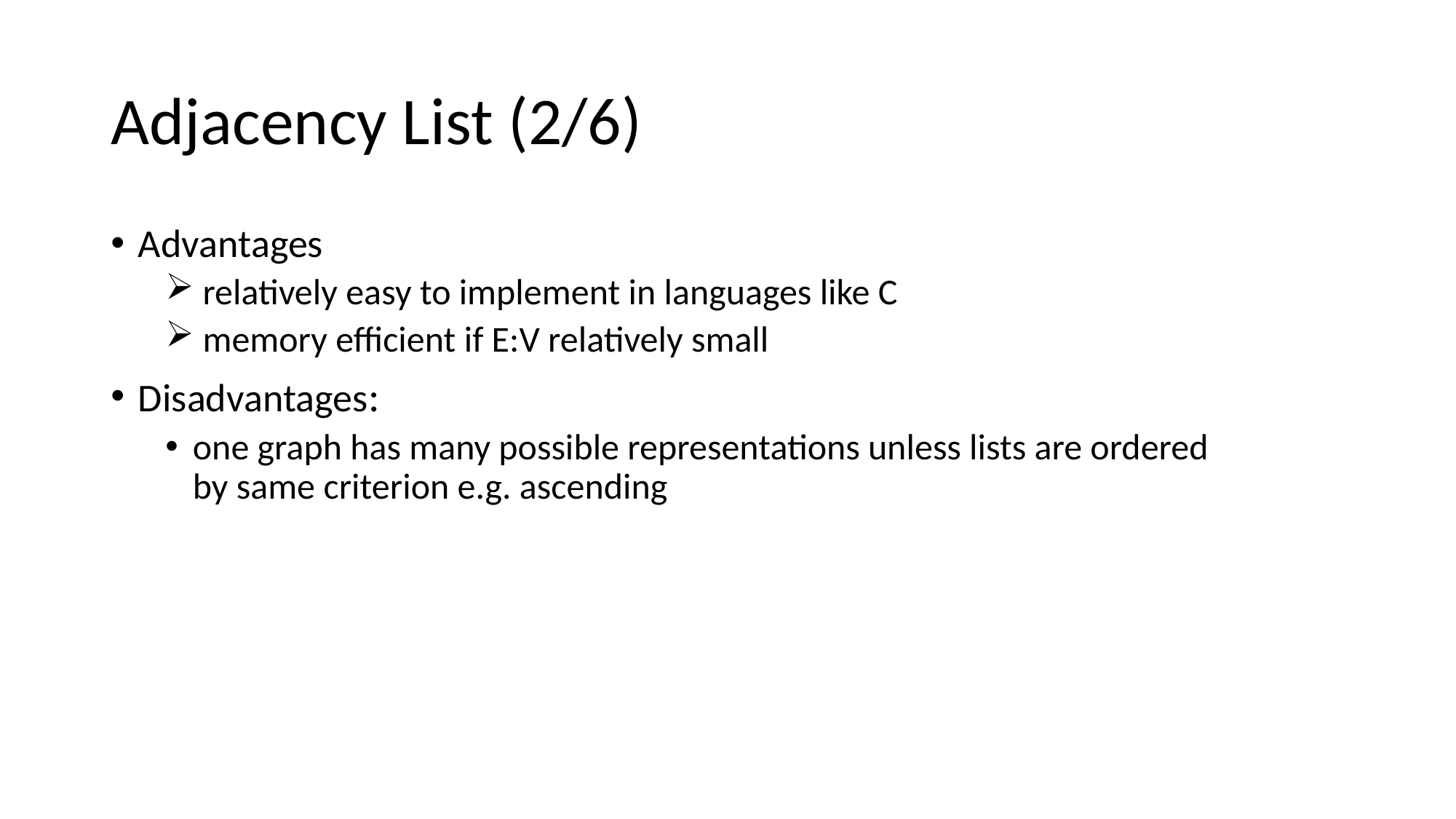

# Adjacency List (2/6)
Advantages
 relatively easy to implement in languages like C
 memory efficient if E:V relatively small
Disadvantages:
one graph has many possible representations unless lists are ordered by same criterion e.g. ascending